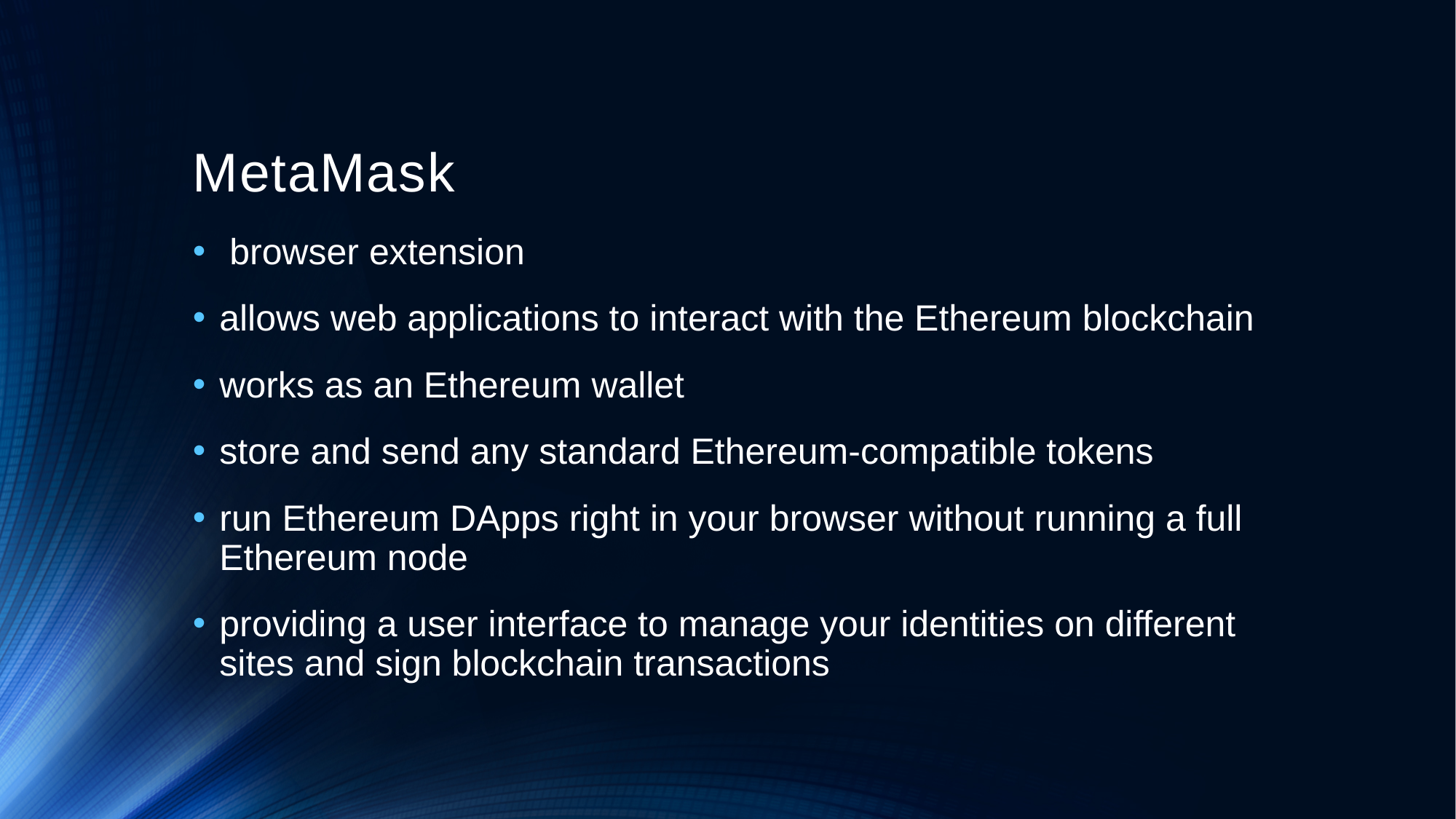

# MetaMask
 browser extension
allows web applications to interact with the Ethereum blockchain
works as an Ethereum wallet
store and send any standard Ethereum-compatible tokens
run Ethereum DApps right in your browser without running a full Ethereum node
providing a user interface to manage your identities on different sites and sign blockchain transactions